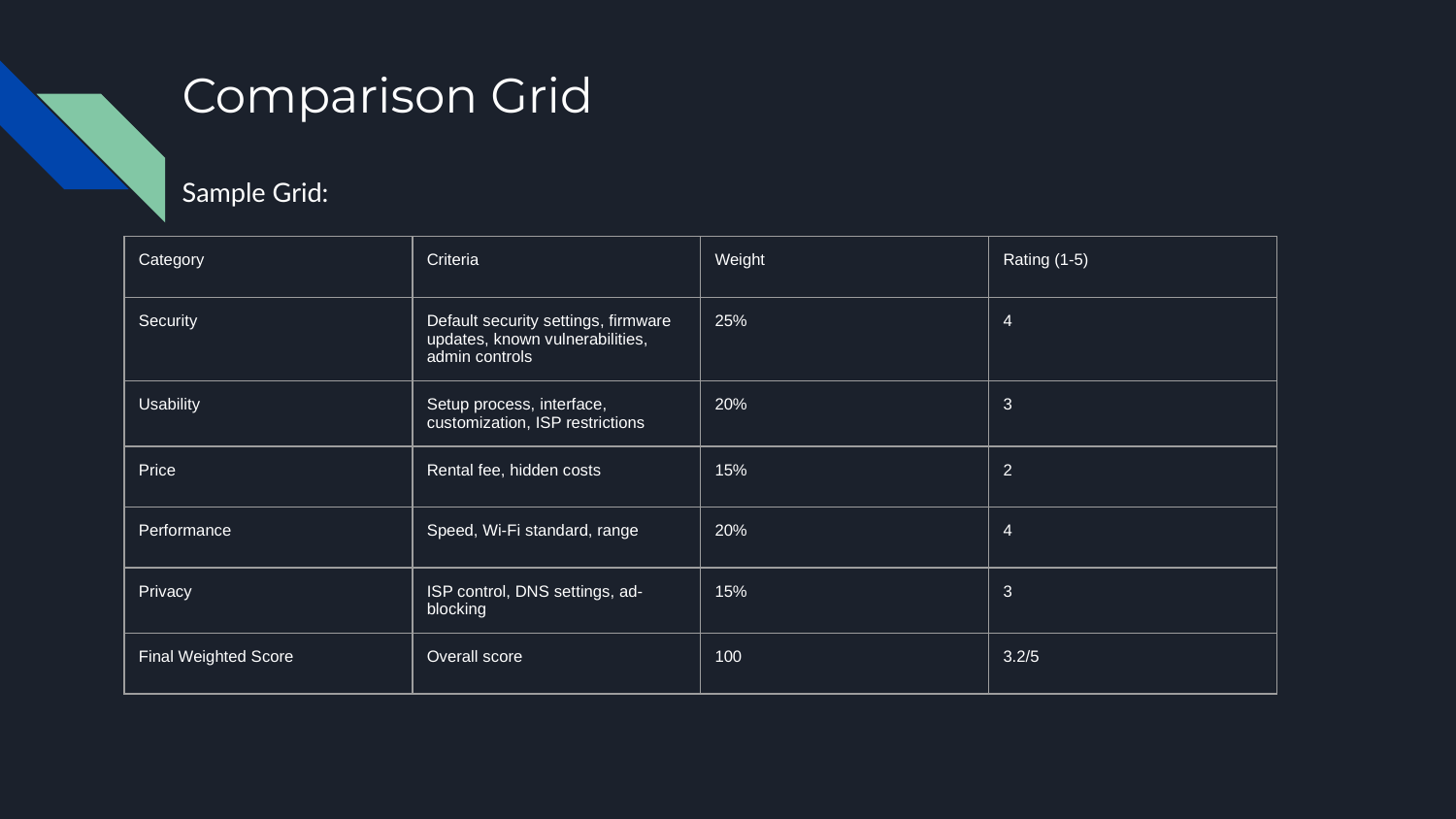

# Comparison Grid
Sample Grid:
| Category | Criteria | Weight | Rating (1-5) |
| --- | --- | --- | --- |
| Security | Default security settings, firmware updates, known vulnerabilities, admin controls | 25% | 4 |
| Usability | Setup process, interface, customization, ISP restrictions | 20% | 3 |
| Price | Rental fee, hidden costs | 15% | 2 |
| Performance | Speed, Wi-Fi standard, range | 20% | 4 |
| Privacy | ISP control, DNS settings, ad-blocking | 15% | 3 |
| Final Weighted Score | Overall score | 100 | 3.2/5 |